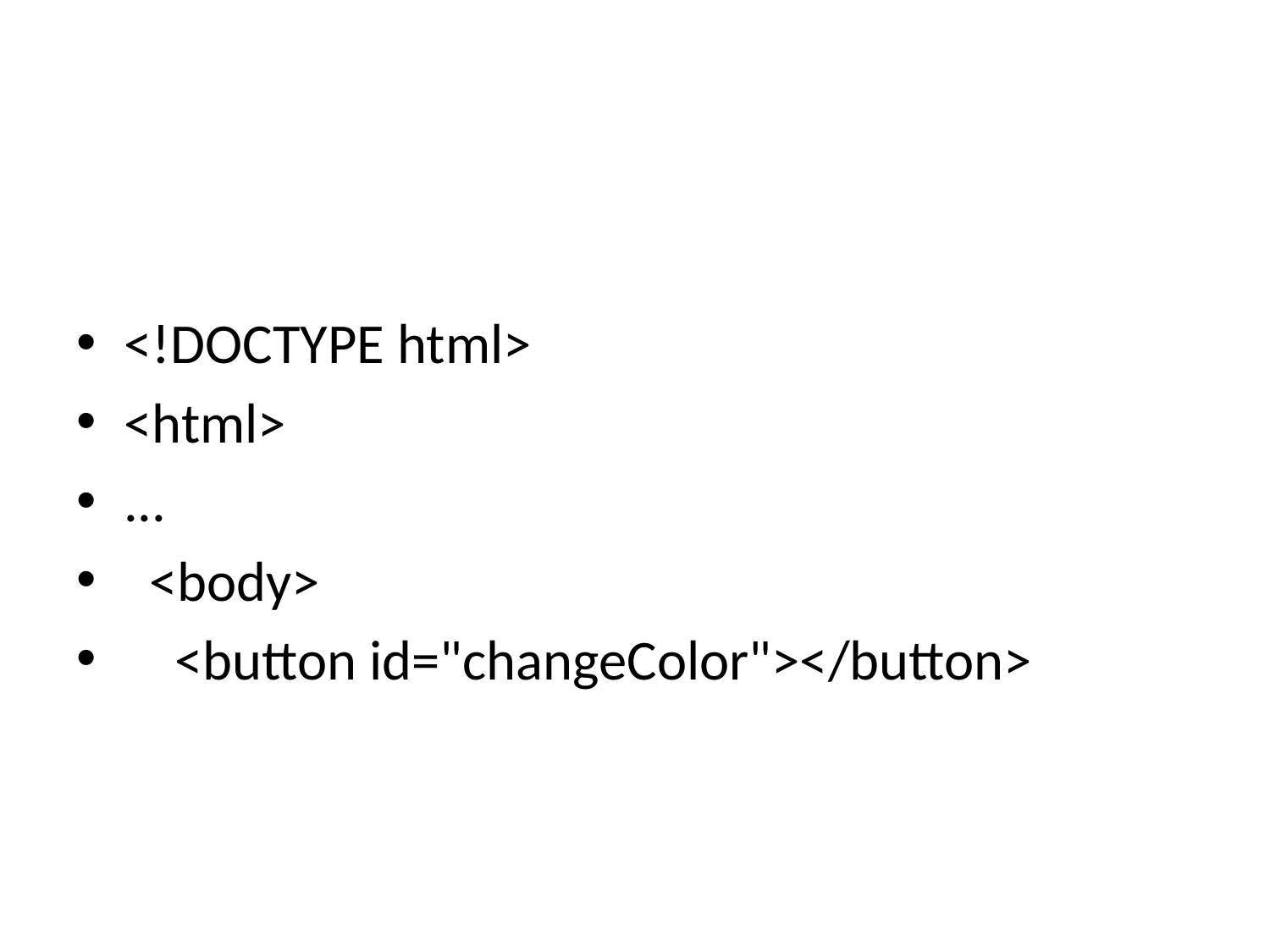

#

<!DOCTYPE html>
<html>
...
  <body>
    <button id="changeColor"></button>